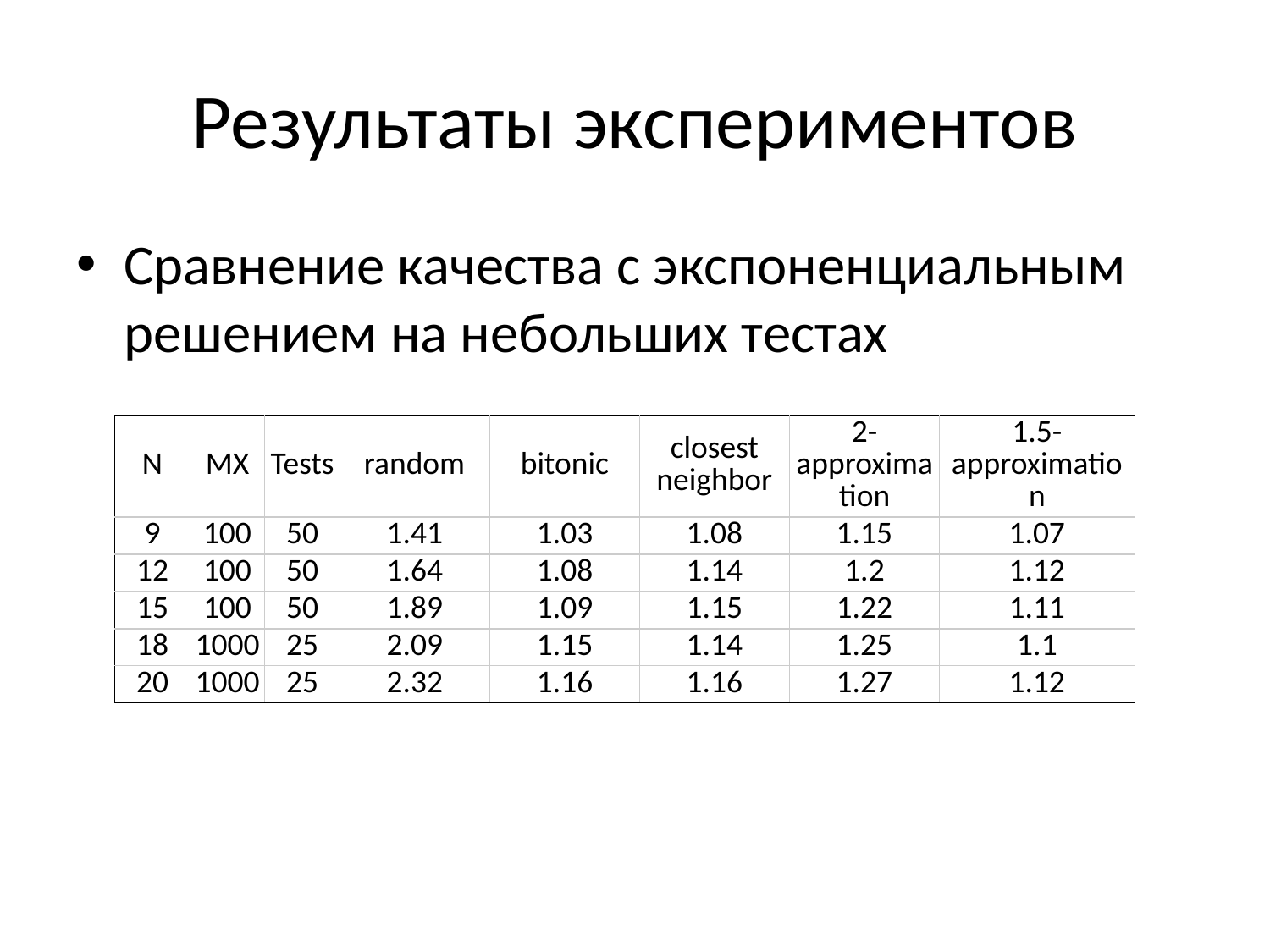

# Результаты экспериментов
Сравнение качества с экспоненциальным решением на небольших тестах
| N | MX | Tests | random | bitonic | closest neighbor | 2-approximation | 1.5-approximation |
| --- | --- | --- | --- | --- | --- | --- | --- |
| 9 | 100 | 50 | 1.41 | 1.03 | 1.08 | 1.15 | 1.07 |
| 12 | 100 | 50 | 1.64 | 1.08 | 1.14 | 1.2 | 1.12 |
| 15 | 100 | 50 | 1.89 | 1.09 | 1.15 | 1.22 | 1.11 |
| 18 | 1000 | 25 | 2.09 | 1.15 | 1.14 | 1.25 | 1.1 |
| 20 | 1000 | 25 | 2.32 | 1.16 | 1.16 | 1.27 | 1.12 |